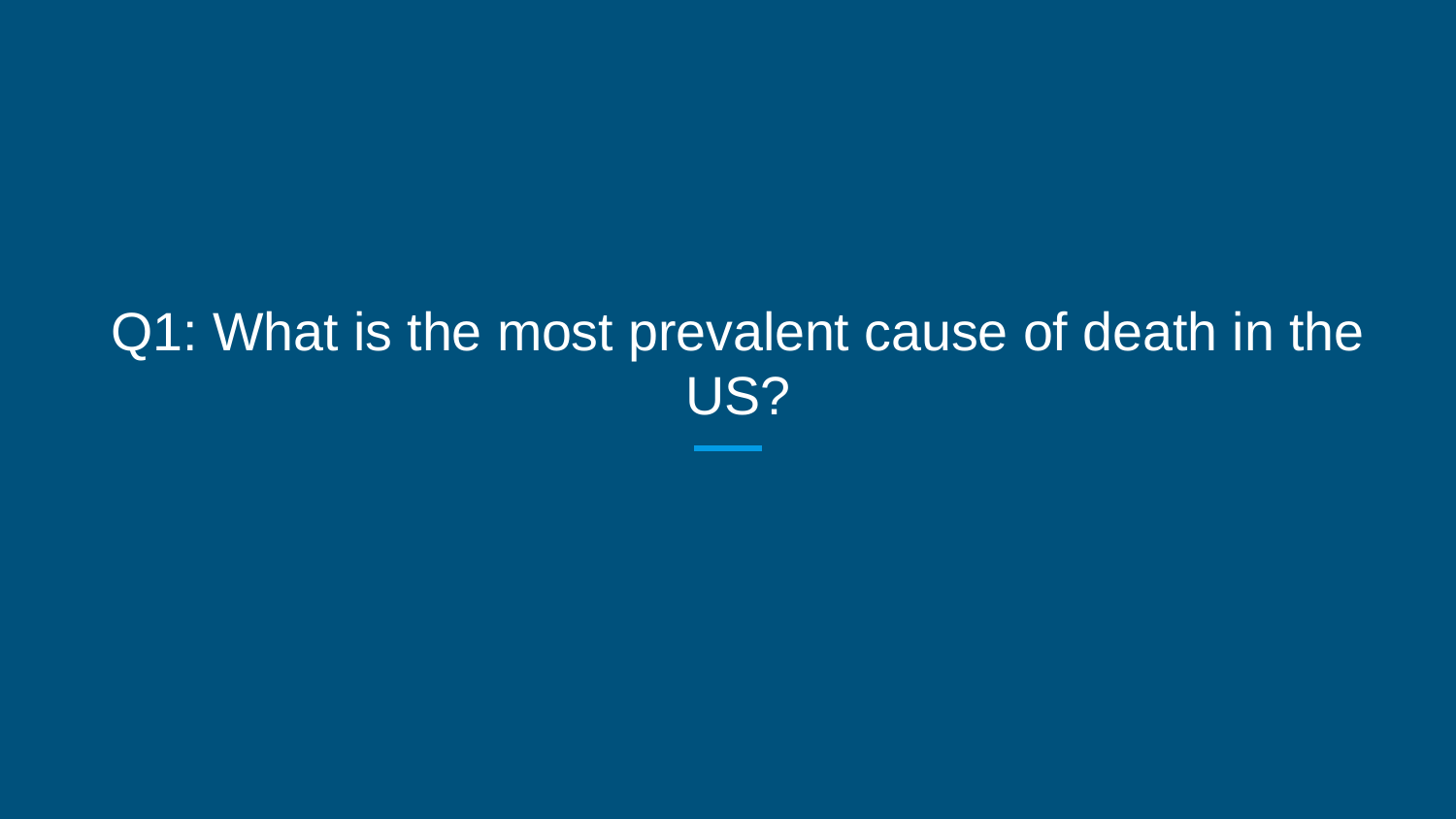

# Q1: What is the most prevalent cause of death in the US?